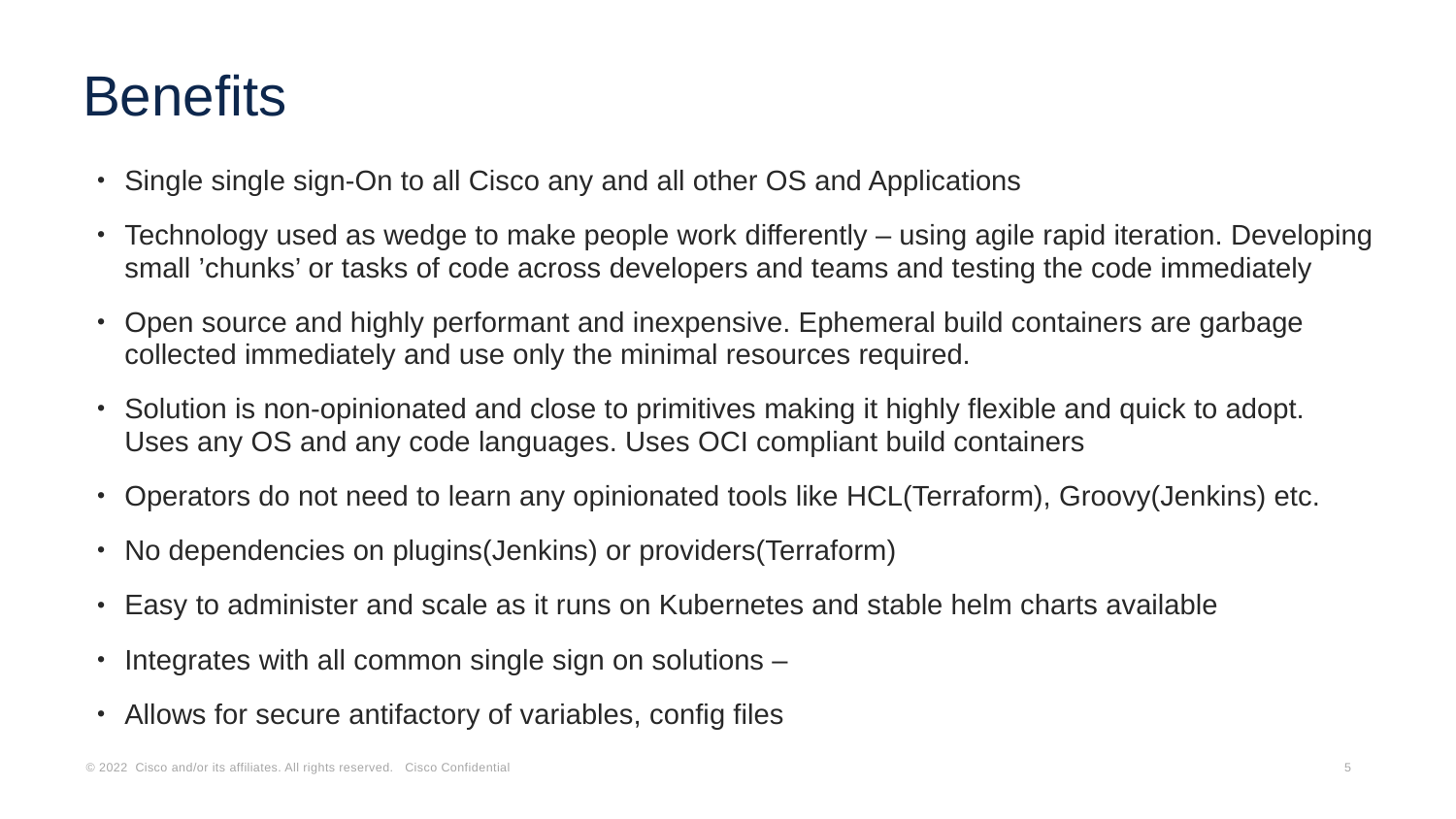

# Benefits
Single single sign-On to all Cisco any and all other OS and Applications
Technology used as wedge to make people work differently – using agile rapid iteration. Developing small ’chunks’ or tasks of code across developers and teams and testing the code immediately
Open source and highly performant and inexpensive. Ephemeral build containers are garbage collected immediately and use only the minimal resources required.
Solution is non-opinionated and close to primitives making it highly flexible and quick to adopt. Uses any OS and any code languages. Uses OCI compliant build containers
Operators do not need to learn any opinionated tools like HCL(Terraform), Groovy(Jenkins) etc.
No dependencies on plugins(Jenkins) or providers(Terraform)
Easy to administer and scale as it runs on Kubernetes and stable helm charts available
Integrates with all common single sign on solutions –
Allows for secure antifactory of variables, config files